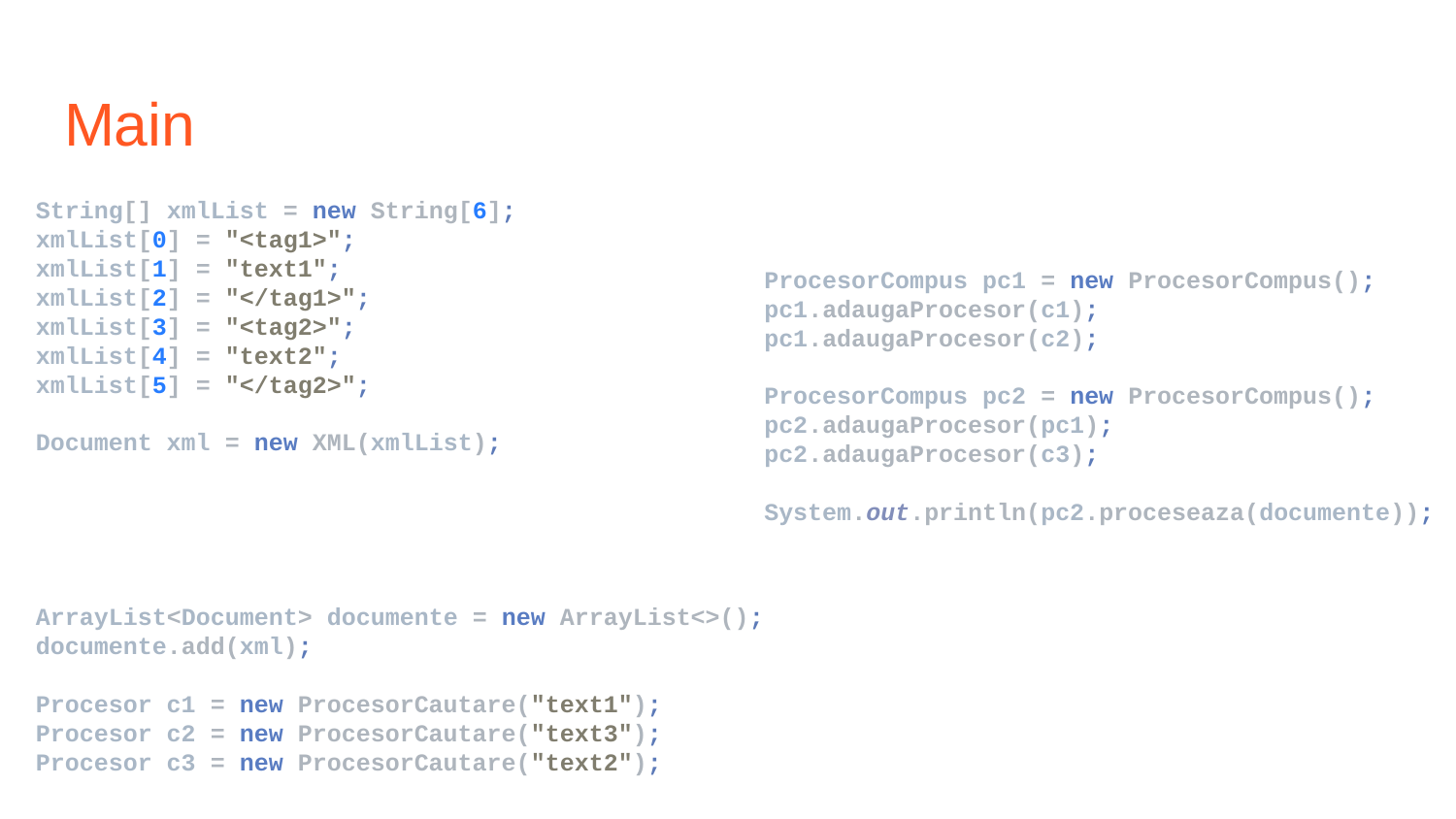

# Main
String[] xmlList = new String[6];
xmlList[0] = "<tag1>";
xmlList[1] = "text1";
xmlList[2] = "</tag1>";
xmlList[3] = "<tag2>";
xmlList[4] = "text2";
xmlList[5] = "</tag2>";

Document xml = new XML(xmlList);

ArrayList<Document> documente = new ArrayList<>();
documente.add(xml);

Procesor c1 = new ProcesorCautare("text1");
Procesor c2 = new ProcesorCautare("text3");
Procesor c3 = new ProcesorCautare("text2");
ProcesorCompus pc1 = new ProcesorCompus();
pc1.adaugaProcesor(c1);
pc1.adaugaProcesor(c2);

ProcesorCompus pc2 = new ProcesorCompus();
pc2.adaugaProcesor(pc1);
pc2.adaugaProcesor(c3);

System.out.println(pc2.proceseaza(documente));